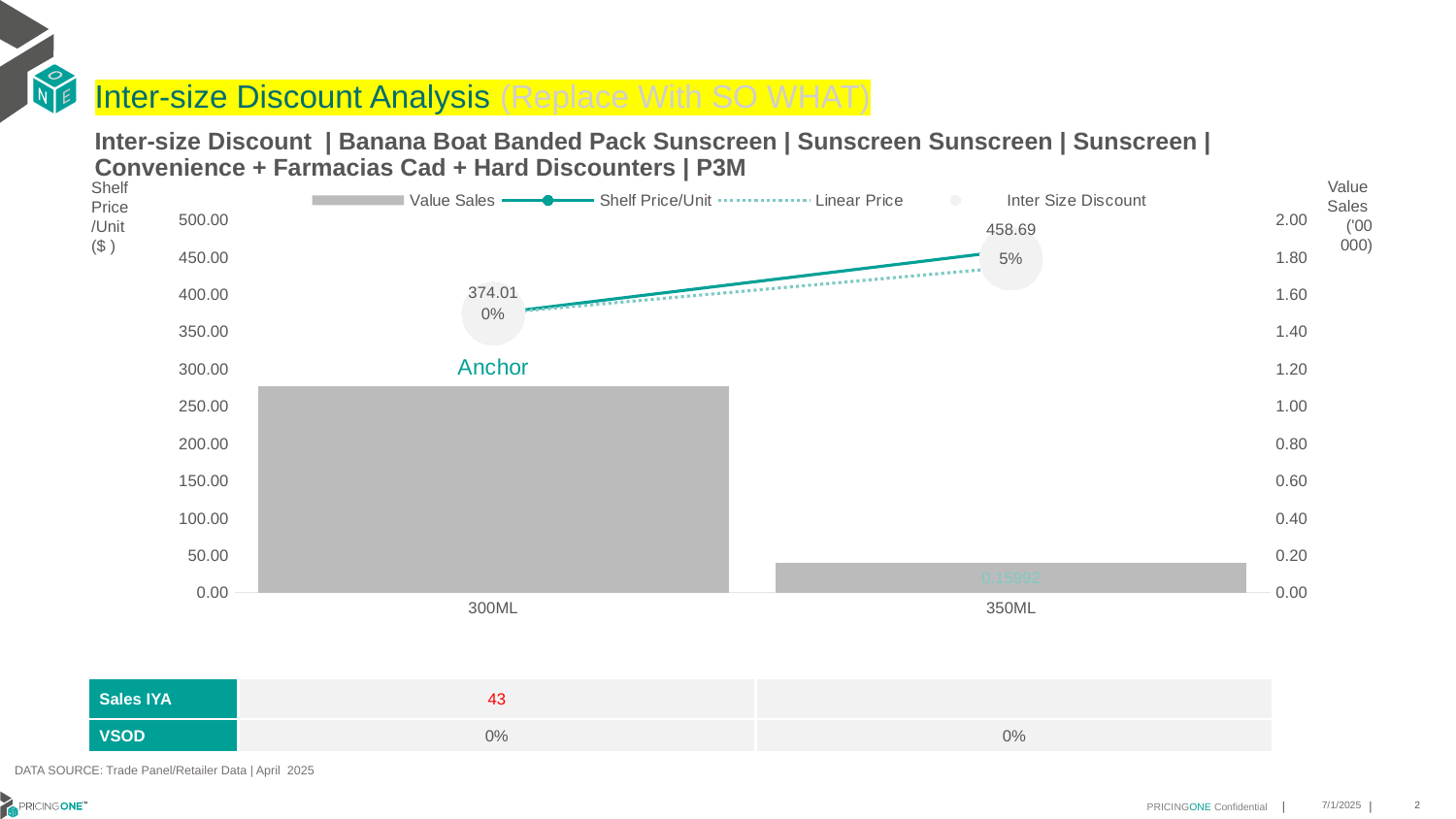

# Inter-size Discount Analysis (Replace With SO WHAT)
Inter-size Discount  | Banana Boat Banded Pack Sunscreen | Sunscreen Sunscreen | Sunscreen | Convenience + Farmacias Cad + Hard Discounters | P3M
Shelf
Price
/Unit
($ )

### Chart

| Category | Value Sales | Shelf Price/Unit | Linear Price | Inter Size Discount |
|---|---|---|---|---|
| 300ML | 1.10927 | 374.0083 | 374.0083 | 374.0083 |
| 350ML | 0.15992 | 458.6944 | 436.3430166666667 | 447.51870833333334 |
Value
Sales
('00 000)
| Sales IYA | 43 |  |
| --- | --- | --- |
| VSOD | 0% | 0% |
DATA SOURCE: Trade Panel/Retailer Data | April  2025

7/1/2025
2